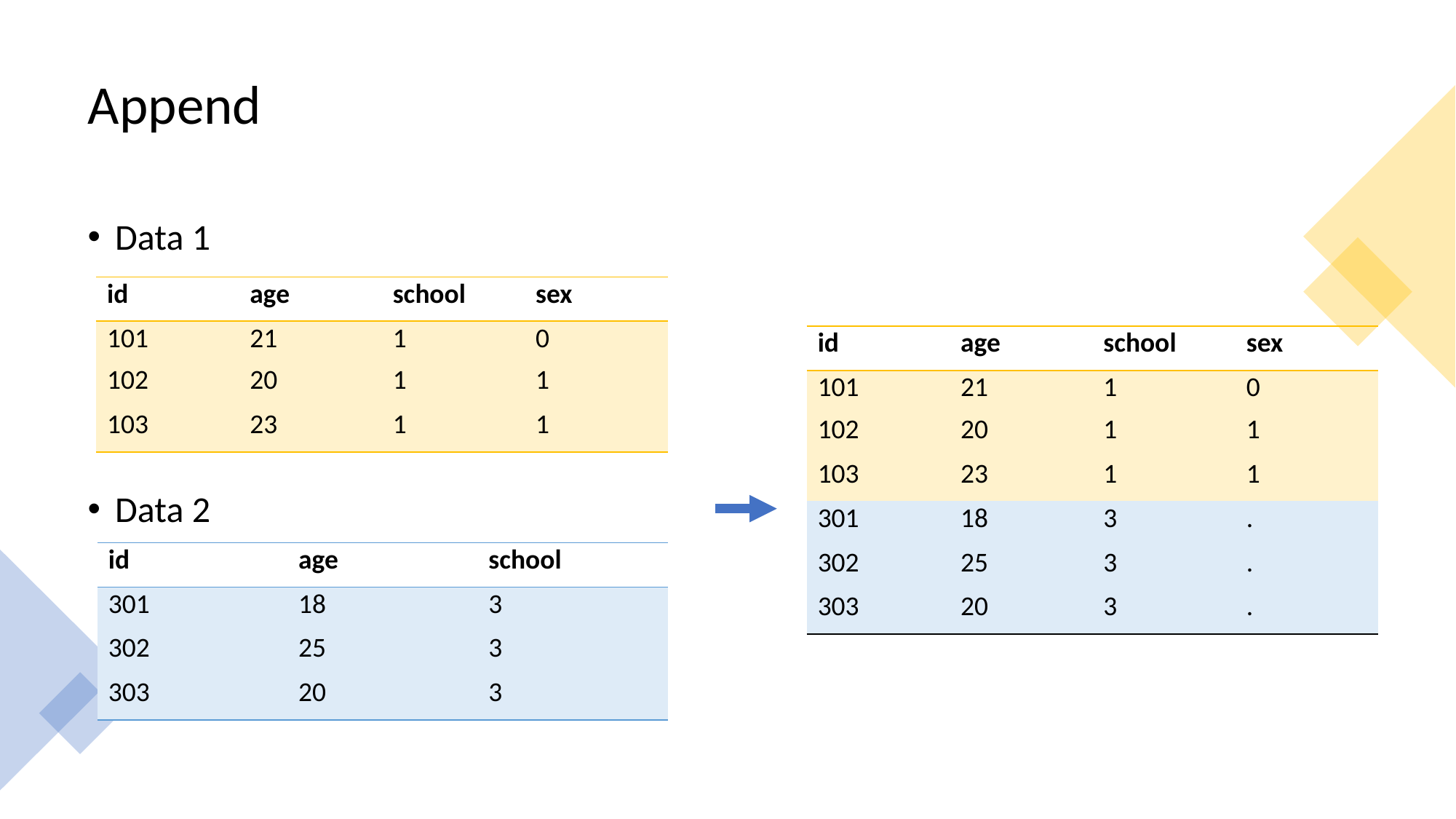

# Append

Data 1

Data 2

| id | age | school | sex |
| --- | --- | --- | --- |
| 101 | 21 | 1 | 0 |
| 102 | 20 | 1 | 1 |
| 103 | 23 | 1 | 1 |
| id | age | school | sex |
| --- | --- | --- | --- |
| 101 | 21 | 1 | 0 |
| 102 | 20 | 1 | 1 |
| 103 | 23 | 1 | 1 |
| 301 | 18 | 3 | . |
| 302 | 25 | 3 | . |
| 303 | 20 | 3 | . |
| id | age | school |
| --- | --- | --- |
| 301 | 18 | 3 |
| 302 | 25 | 3 |
| 303 | 20 | 3 |